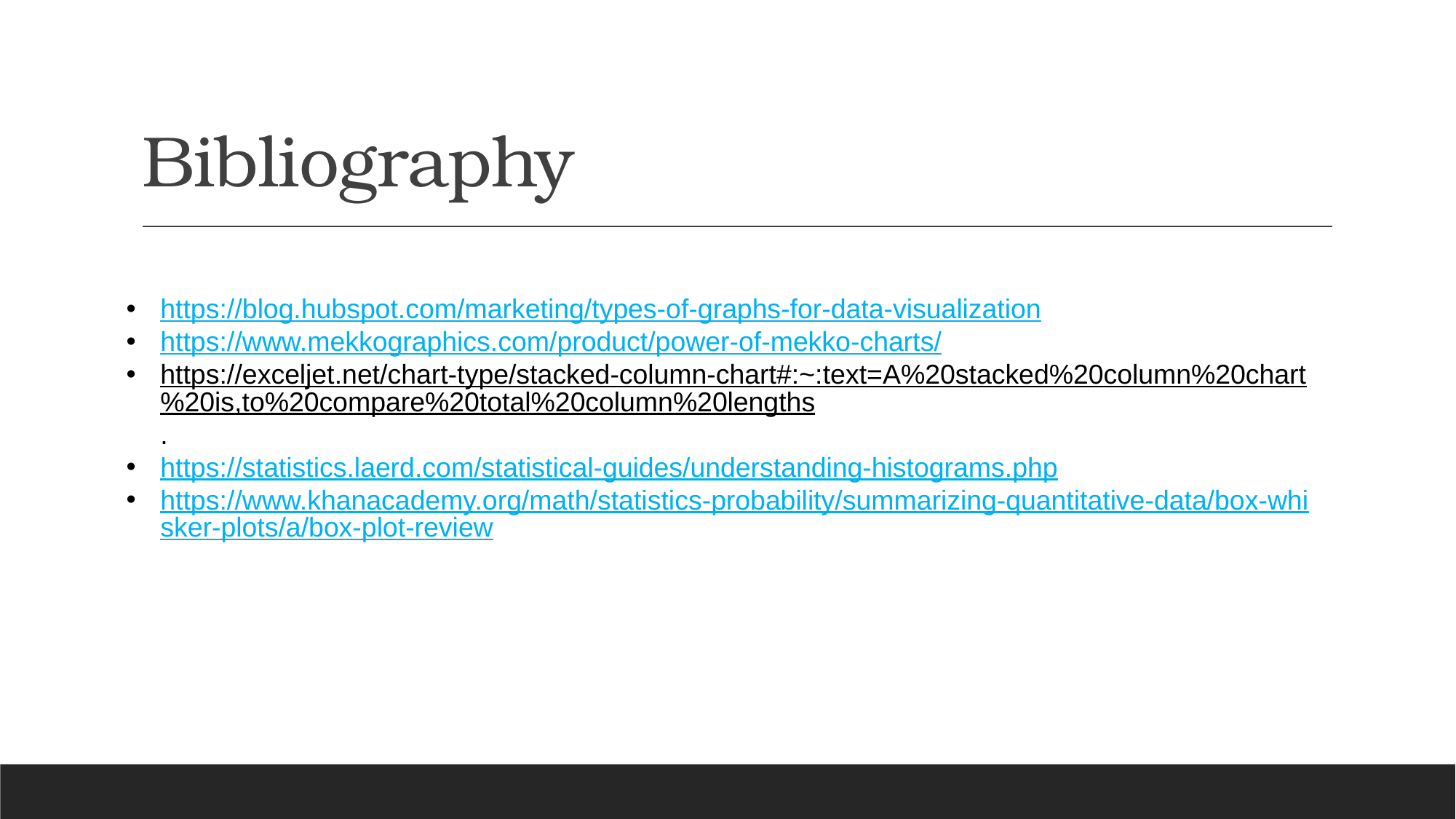

# Bibliography
https://blog.hubspot.com/marketing/types-of-graphs-for-data-visualization
https://www.mekkographics.com/product/power-of-mekko-charts/
https://exceljet.net/chart-type/stacked-column-chart#:~:text=A%20stacked%20column%20chart%20is,to%20compare%20total%20column%20lengths.
https://statistics.laerd.com/statistical-guides/understanding-histograms.php
https://www.khanacademy.org/math/statistics-probability/summarizing-quantitative-data/box-whisker-plots/a/box-plot-review